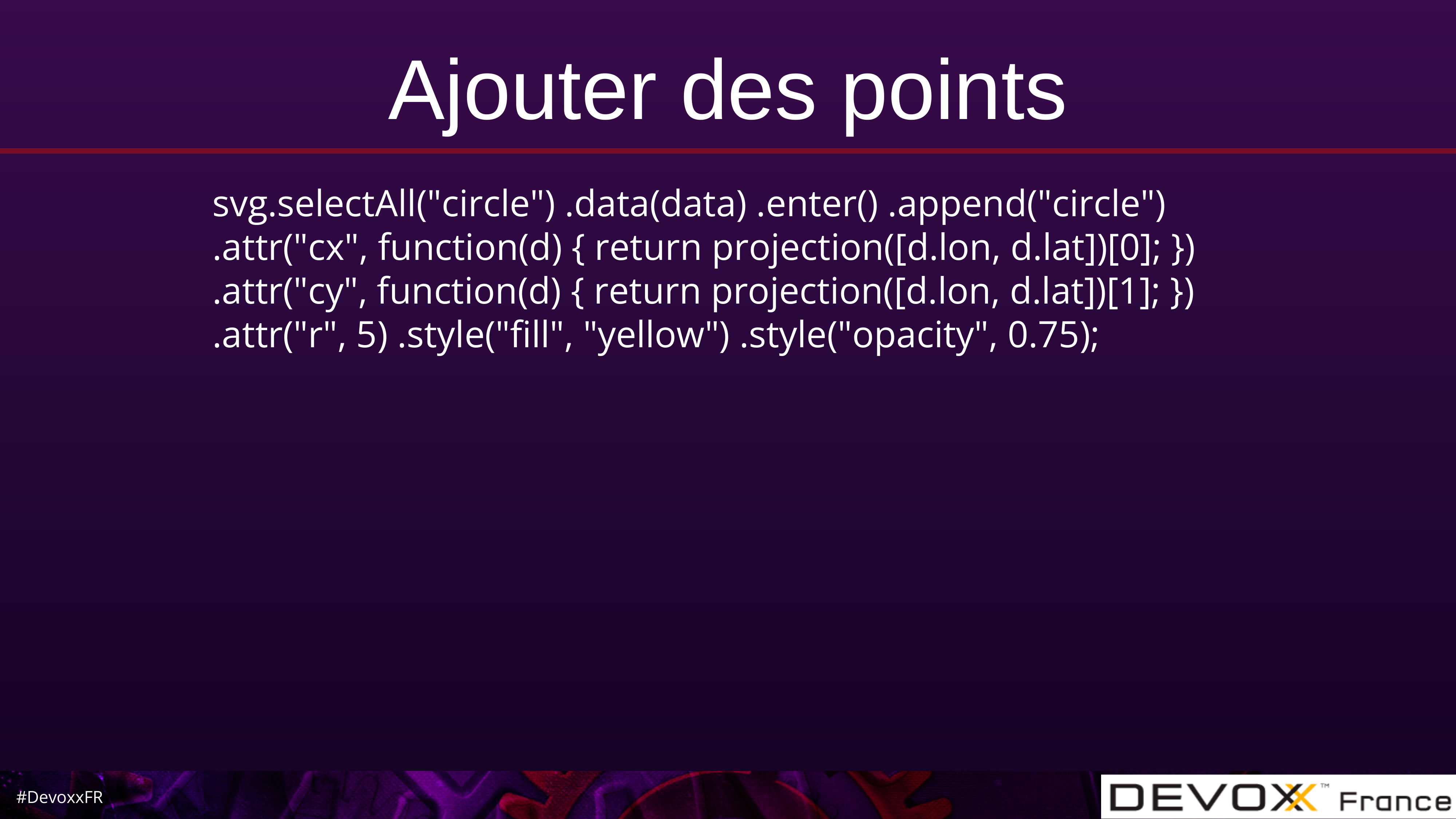

# Ajouter des points
svg.selectAll("circle") .data(data) .enter() .append("circle")
.attr("cx", function(d) { return projection([d.lon, d.lat])[0]; })
.attr("cy", function(d) { return projection([d.lon, d.lat])[1]; })
.attr("r", 5) .style("fill", "yellow") .style("opacity", 0.75);